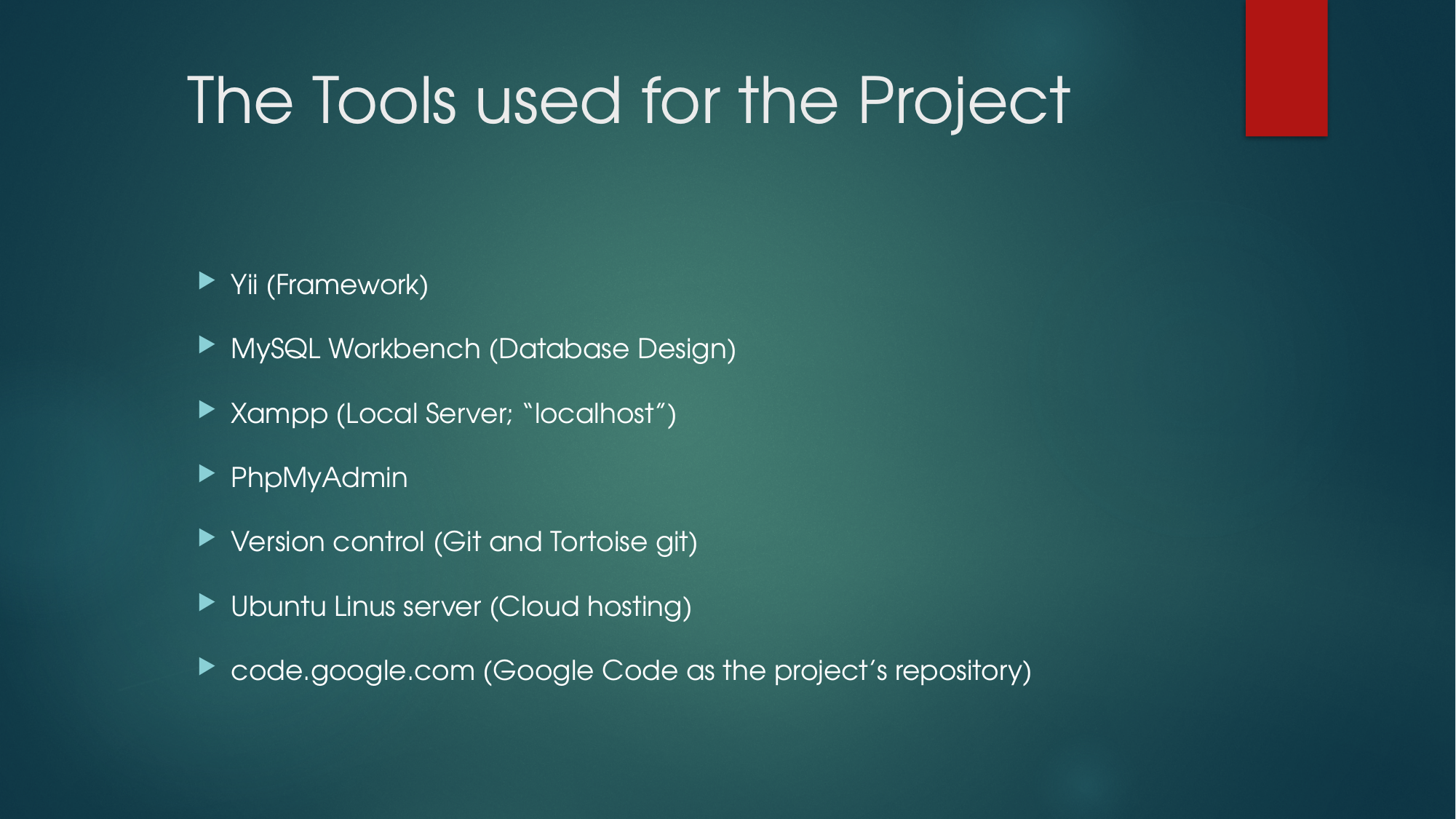

# The Tools used for the Project
Yii (Framework)
MySQL Workbench (Database Design)
Xampp (Local Server; “localhost”)
PhpMyAdmin
Version control (Git and Tortoise git)
Ubuntu Linus server (Cloud hosting)
code.google.com (Google Code as the project’s repository)